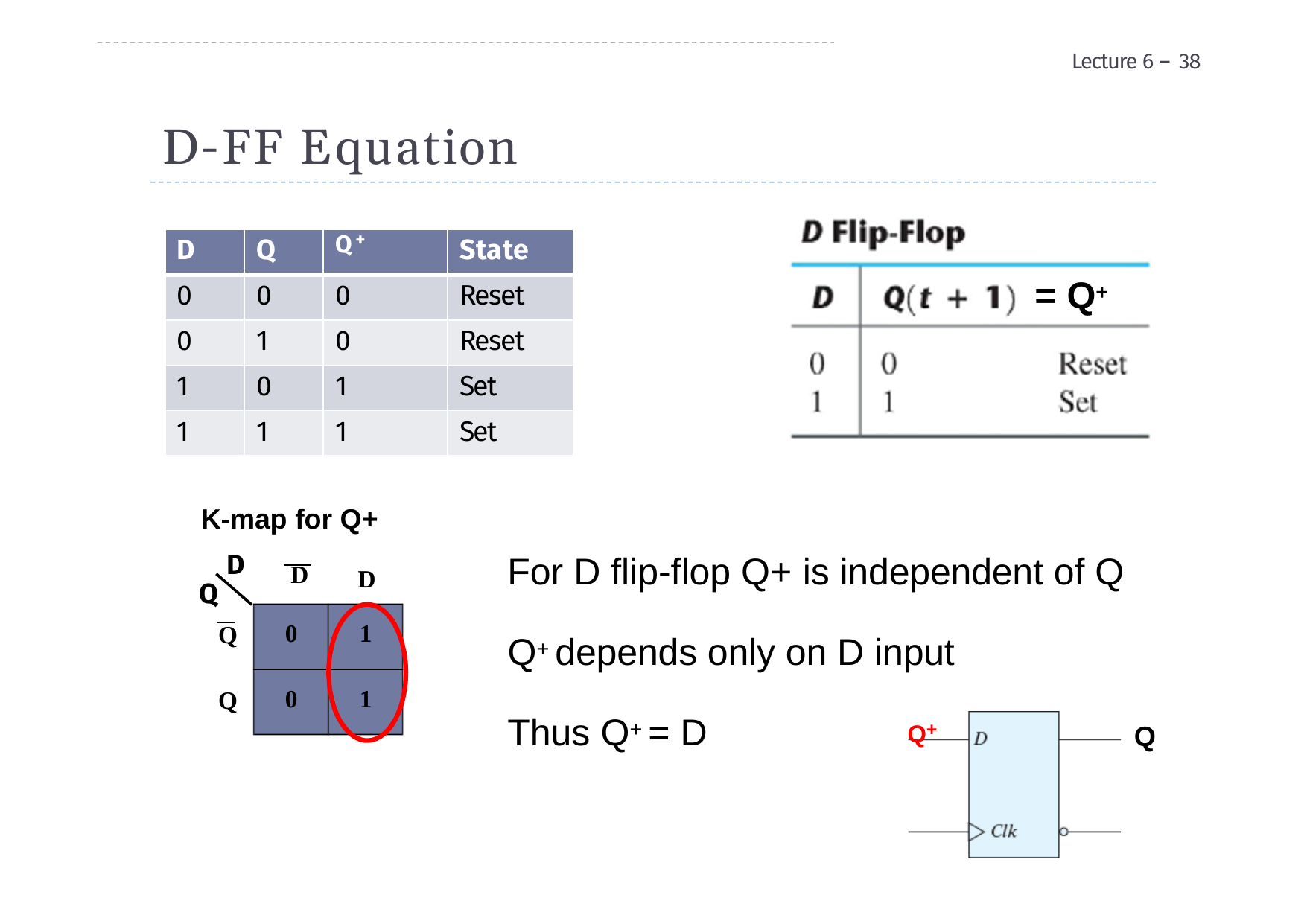

Lecture 6 – 38
# D-FF Equation

| D | Q | Q+ | State |
| --- | --- | --- | --- |
| 0 | 0 | 0 | Reset |
| 0 | 1 | 0 | Reset |
| 1 | 0 | 1 | Set |
| 1 | 1 | 1 | Set |
= Q+
K-map for Q+
For D flip-flop Q+ is independent of Q
D
Q
Q
D
D

0
1

Q+ depends only on D input

0
1
Q
Q+
Thus Q+ = D

Q